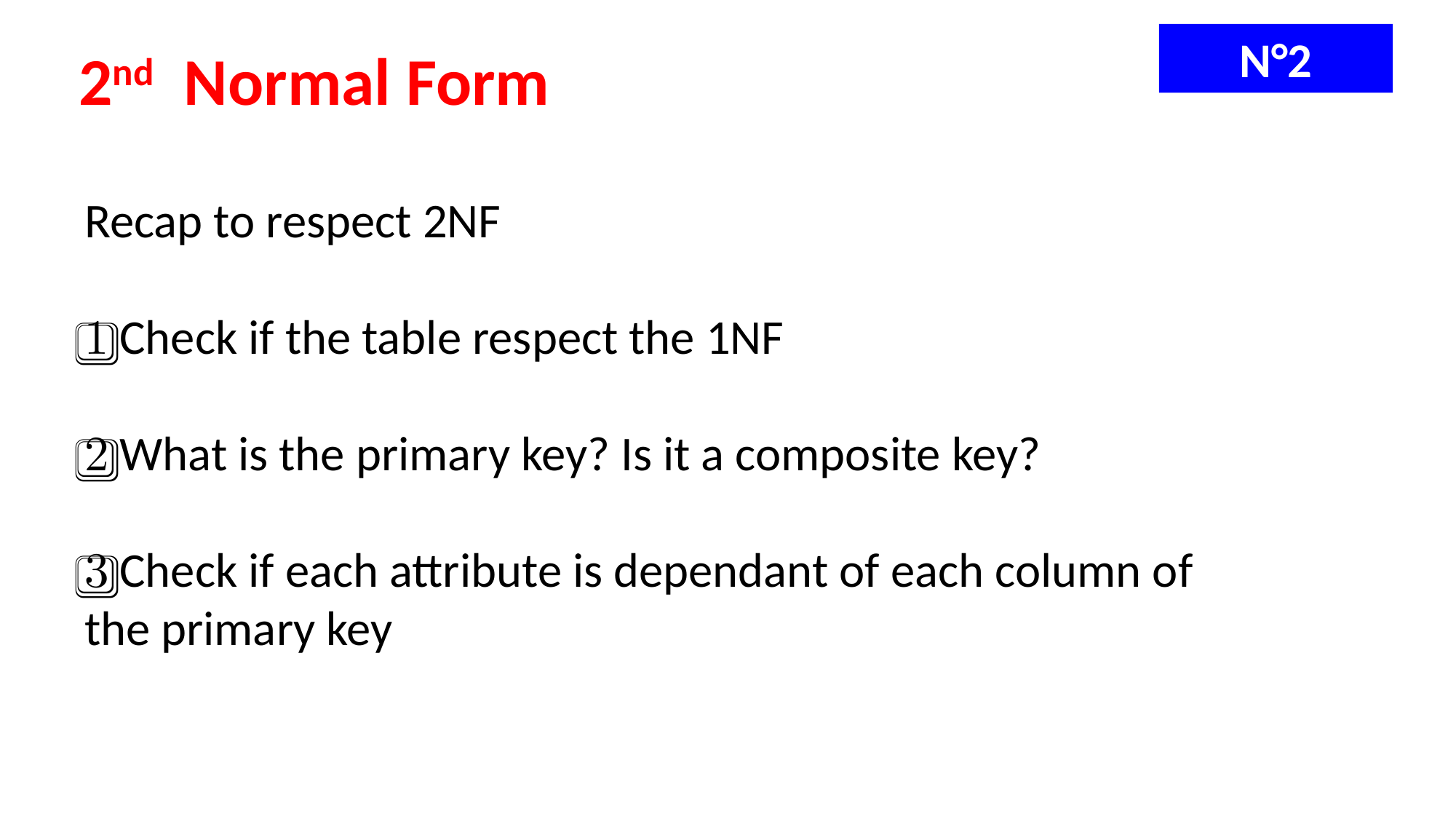

N°2
2nd  Normal Form
Recap to respect 2NF

1️⃣ Check if the table respect the 1NF

2️⃣ What is the primary key? Is it a composite key?

3️⃣ Check if each attribute is dependant of each column of the primary key